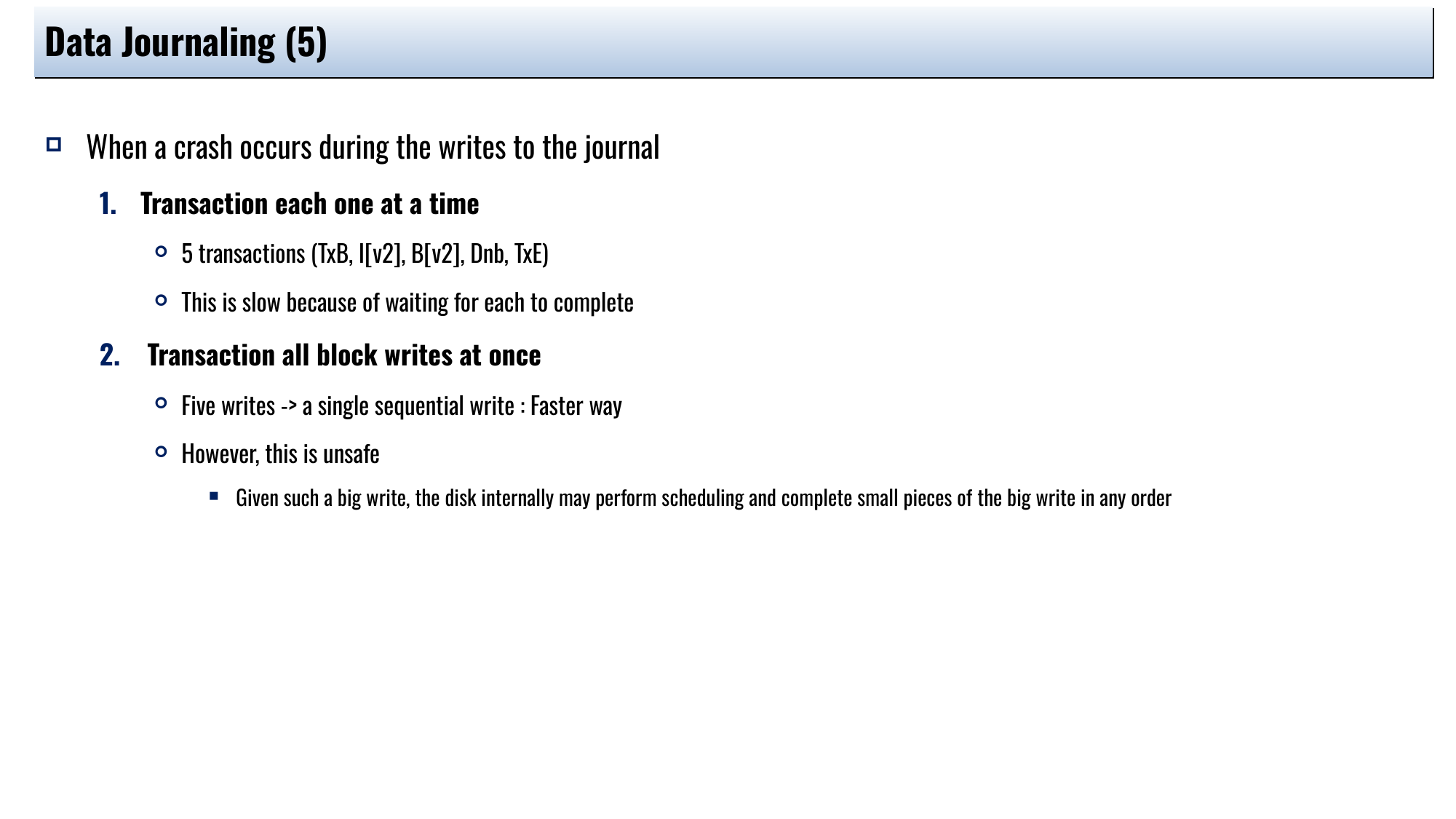

# Data Journaling (5)
When a crash occurs during the writes to the journal
Transaction each one at a time
5 transactions (TxB, I[v2], B[v2], Dnb, TxE)
This is slow because of waiting for each to complete
 Transaction all block writes at once
Five writes -> a single sequential write : Faster way
However, this is unsafe
Given such a big write, the disk internally may perform scheduling and complete small pieces of the big write in any order